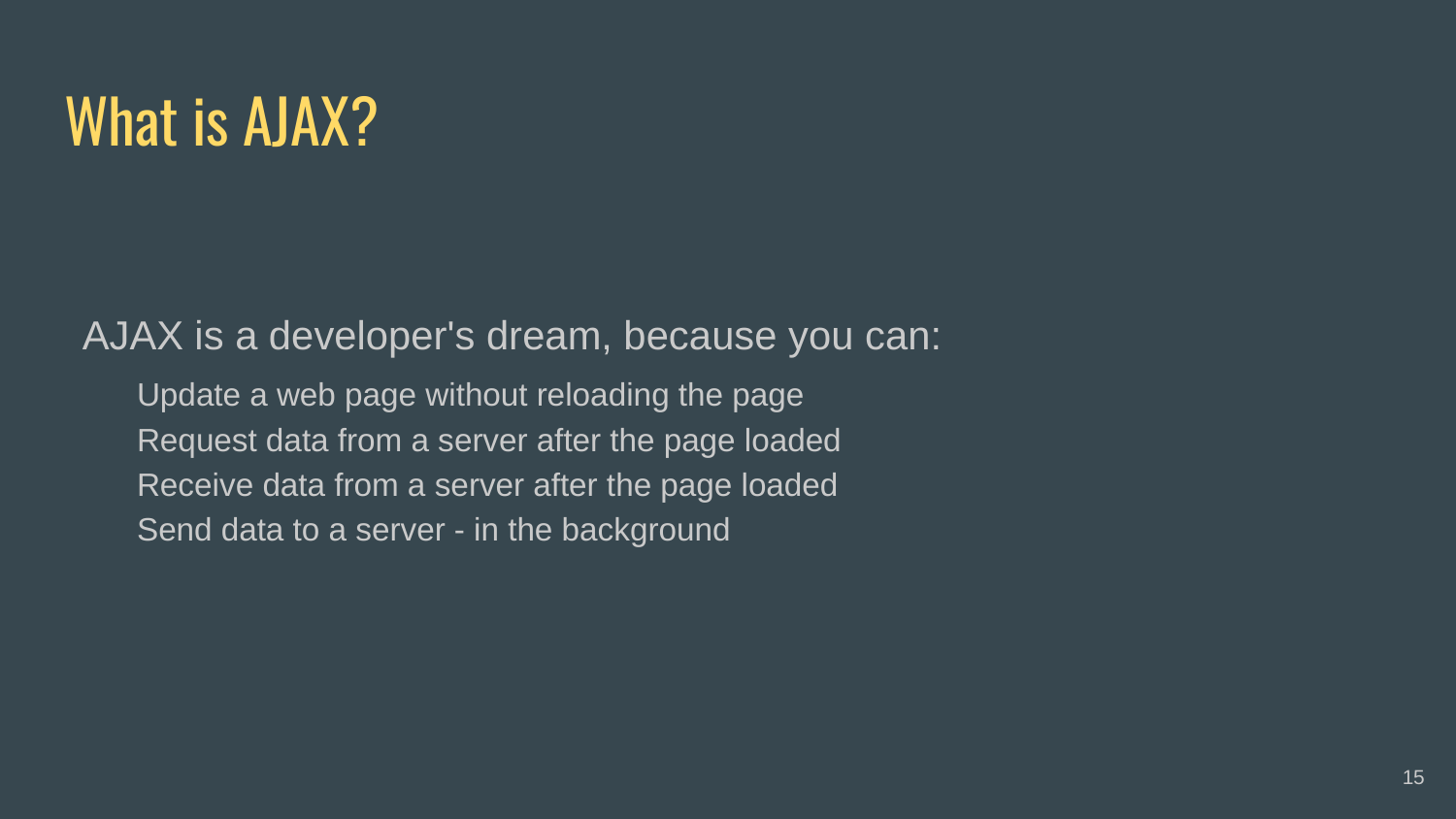

# What is AJAX?

AJAX is a developer's dream, because you can:
	Update a web page without reloading the page
	Request data from a server after the page loaded
	Receive data from a server after the page loaded
	Send data to a server - in the background
15